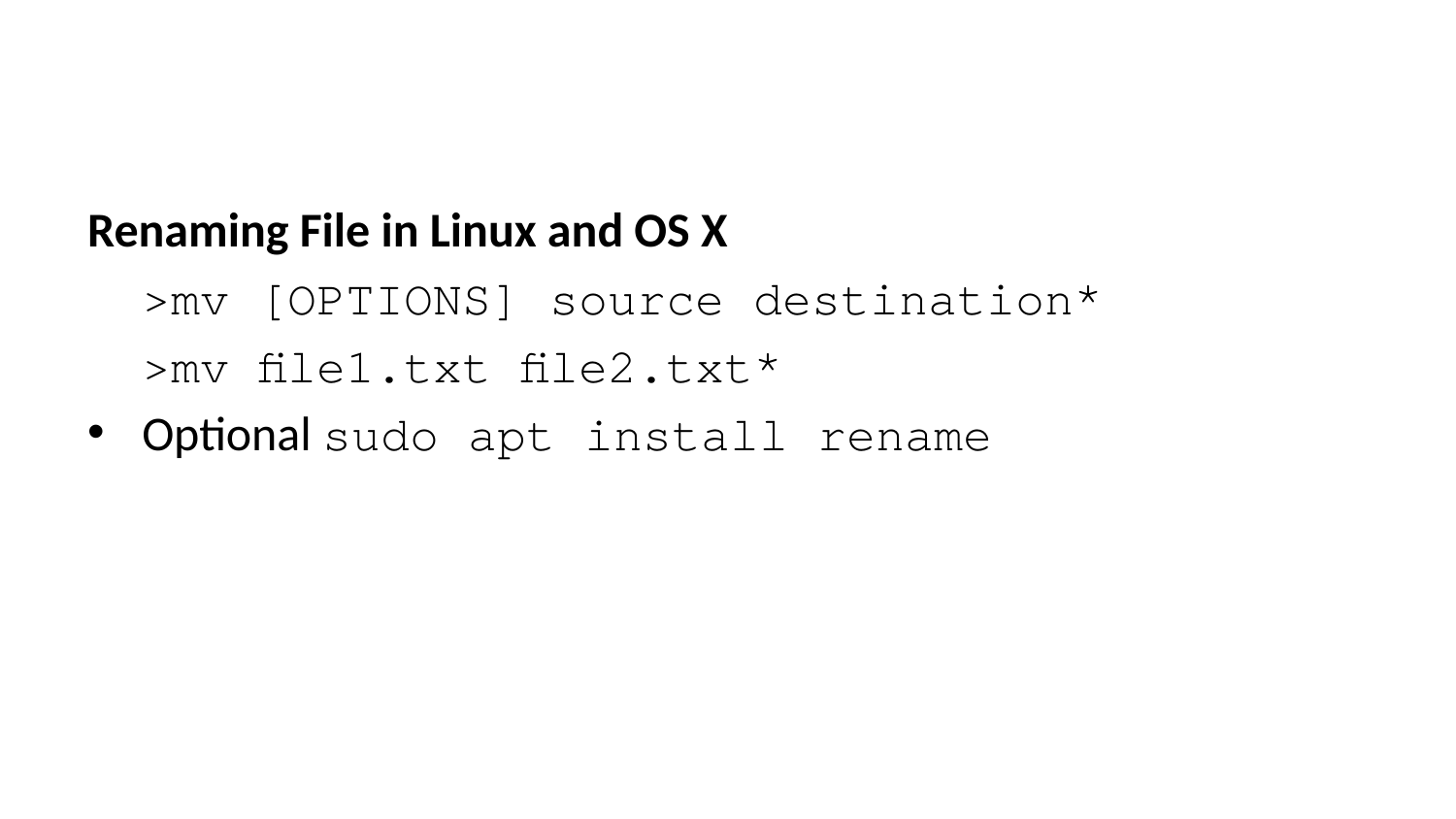

Renaming File in Linux and OS X
>mv [OPTIONS] source destination*
>mv file1.txt file2.txt*
Optional sudo apt install rename